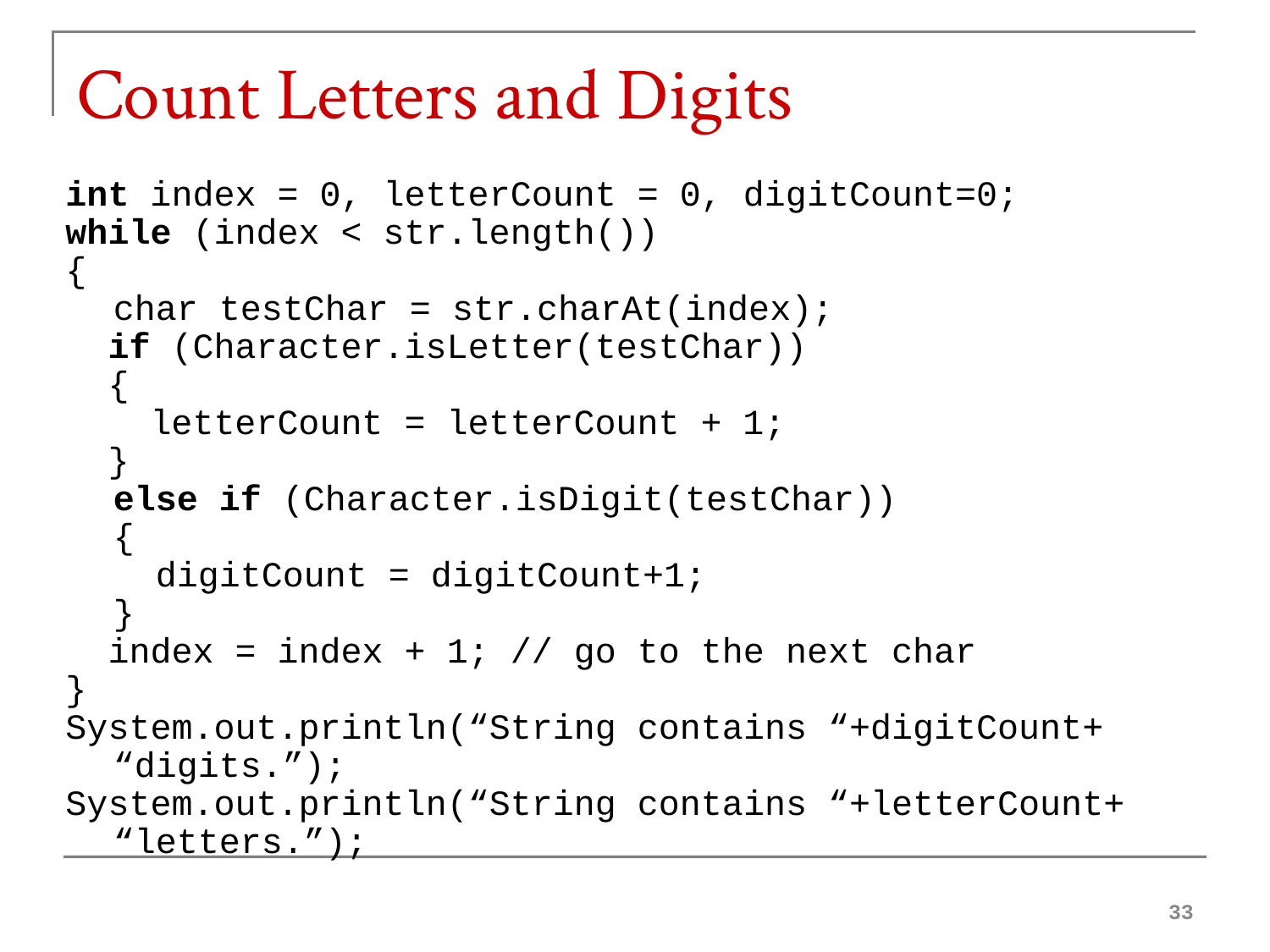

# Count Letters and Digits
int index = 0, letterCount = 0, digitCount=0;
while (index < str.length())
{
	char testChar = str.charAt(index);
  if (Character.isLetter(testChar))
  {
    letterCount = letterCount + 1;
  }
	else if (Character.isDigit(testChar))
	{
	  digitCount = digitCount+1;
	}
  index = index + 1; // go to the next char
}
System.out.println(“String contains “+digitCount+ “digits.”);
System.out.println(“String contains “+letterCount+ “letters.”);

33